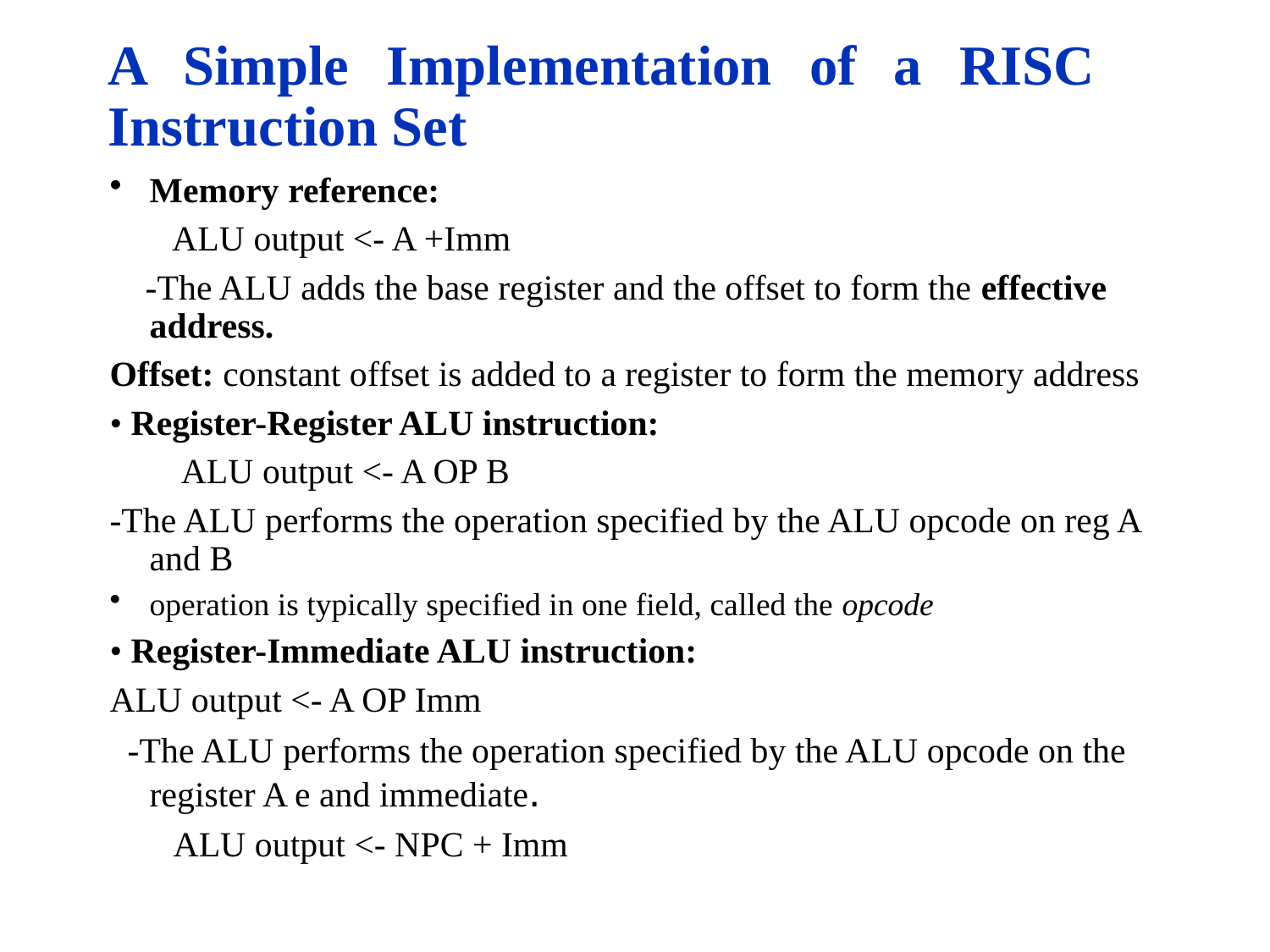

# A Simple Implementation of a RISC Instruction Set
Memory reference:
       ALU output <- A +Imm
    -The ALU adds the base register and the offset to form the effective address.
Offset: constant offset is added to a register to form the memory address
• Register-Register ALU instruction:
        ALU output <- A OP B
-The ALU performs the operation specified by the ALU opcode on reg A and B
operation is typically specified in one field, called the opcode
• Register-Immediate ALU instruction:
ALU output <- A OP Imm
  -The ALU performs the operation specified by the ALU opcode on the register A e and immediate.
ALU output <- NPC + Imm